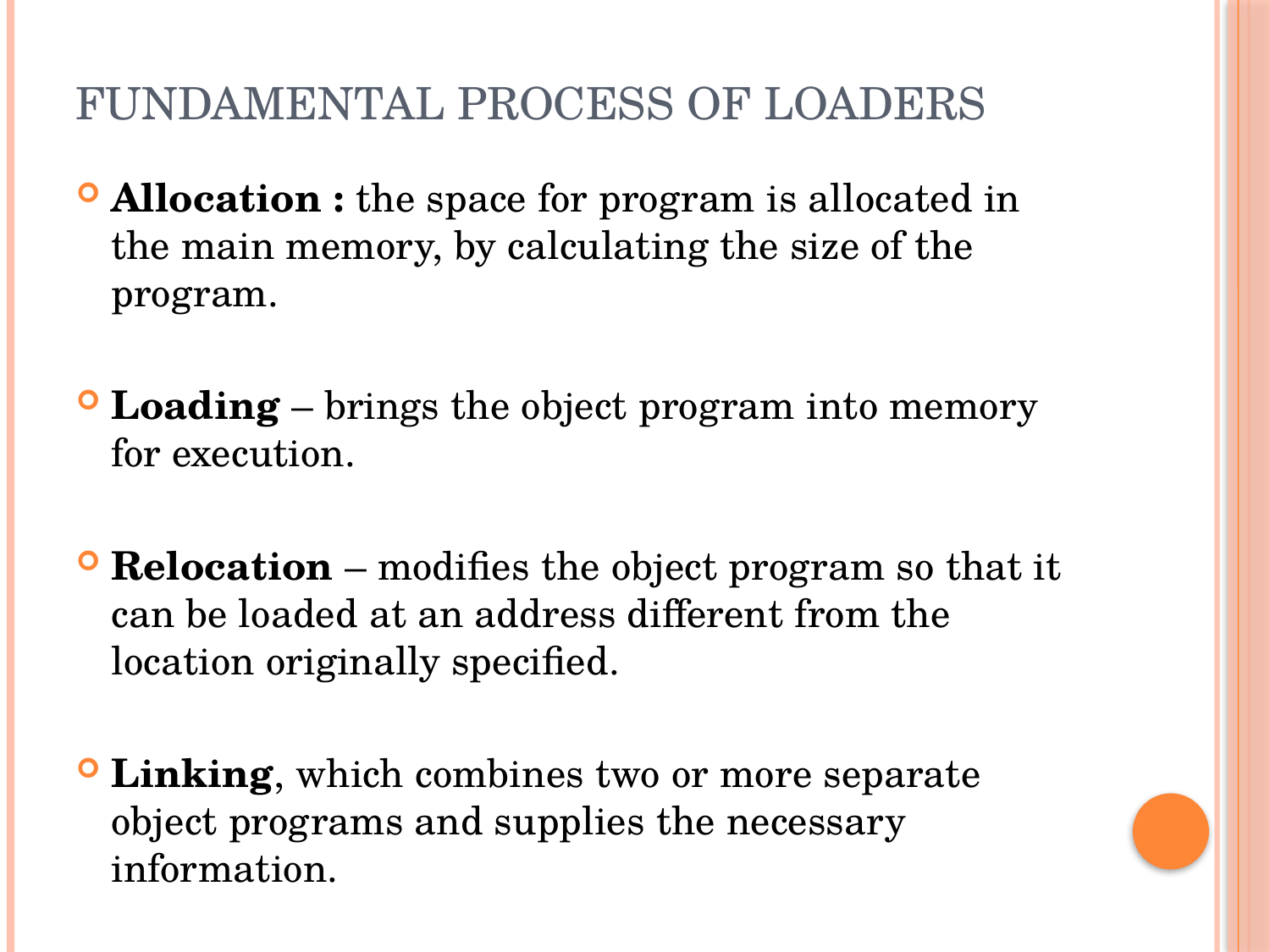

# Fundamental process of Loaders
Allocation : the space for program is allocated in the main memory, by calculating the size of the program.

Loading – brings the object program into memory for execution.

Relocation – modifies the object program so that it can be loaded at an address different from the location originally specified.

Linking, which combines two or more separate object programs and supplies the necessary information.